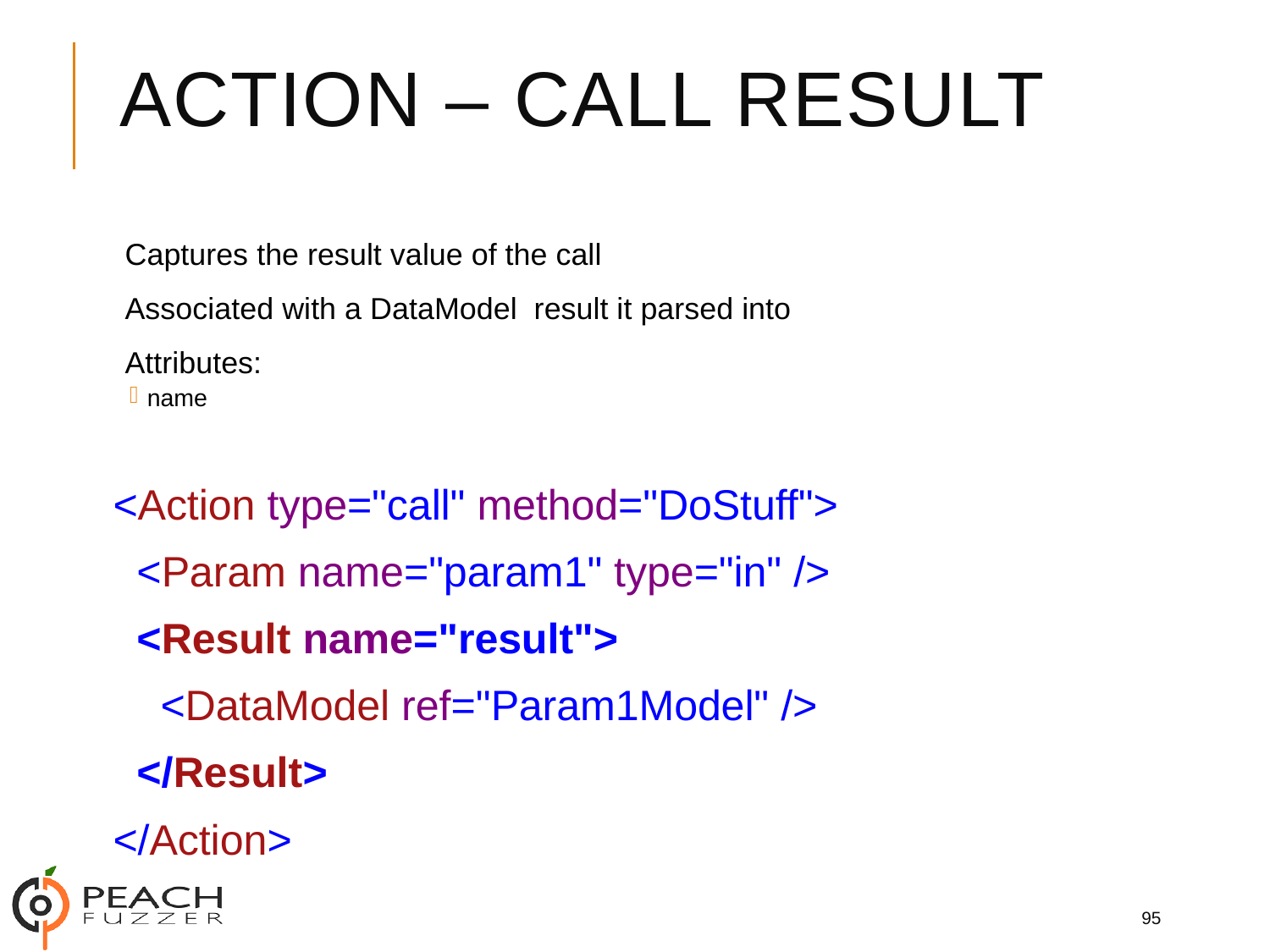

# Action – Call Result
Captures the result value of the call
Associated with a DataModel  result it parsed into
Attributes:
name

<Action type="call" method="DoStuff">
  <Param name="param1" type="in" />
  <Result name="result">
    <DataModel ref="Param1Model" />
  </Result>
</Action>
95